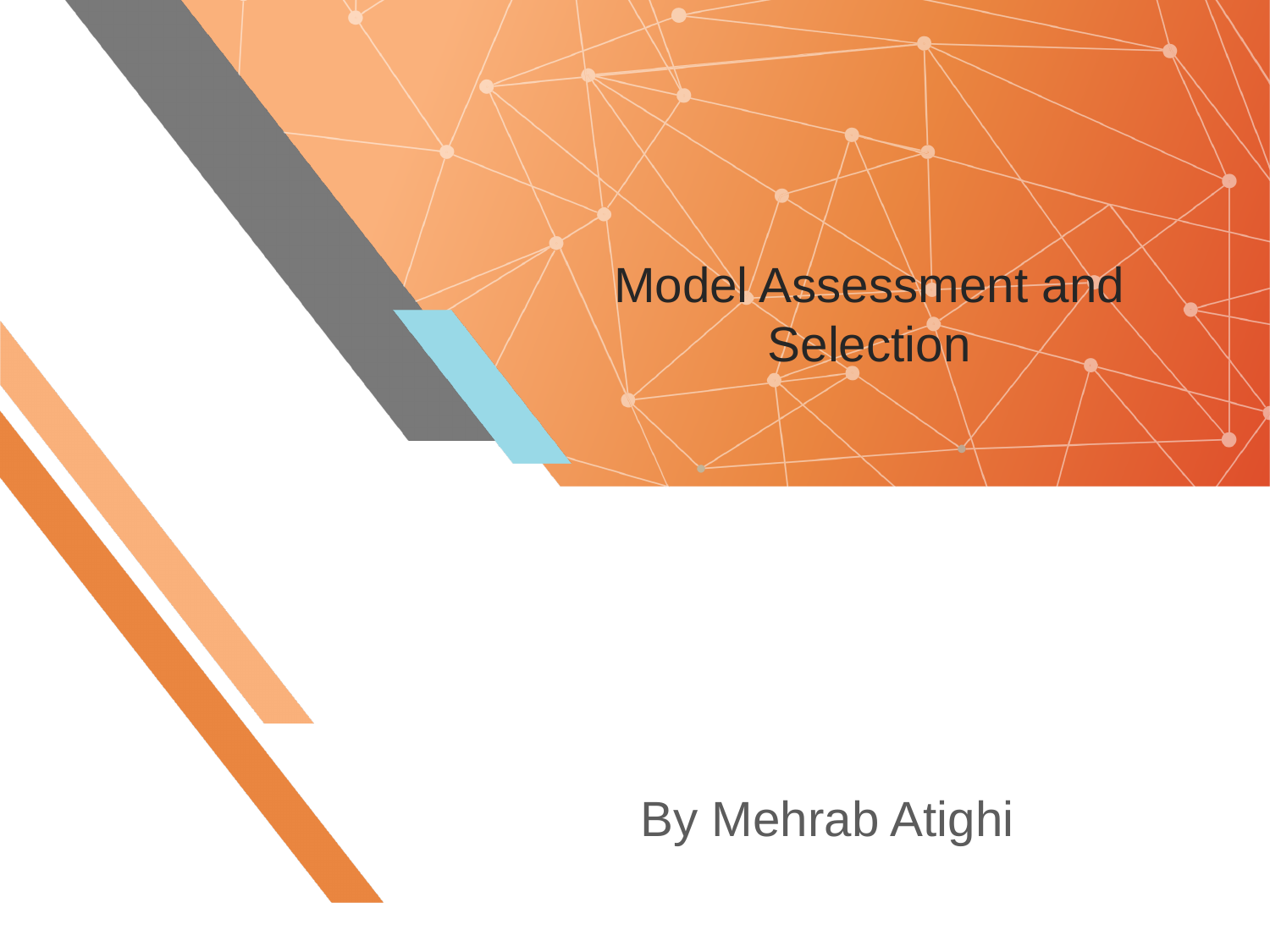

# Model Assessment and Selection
By Mehrab Atighi